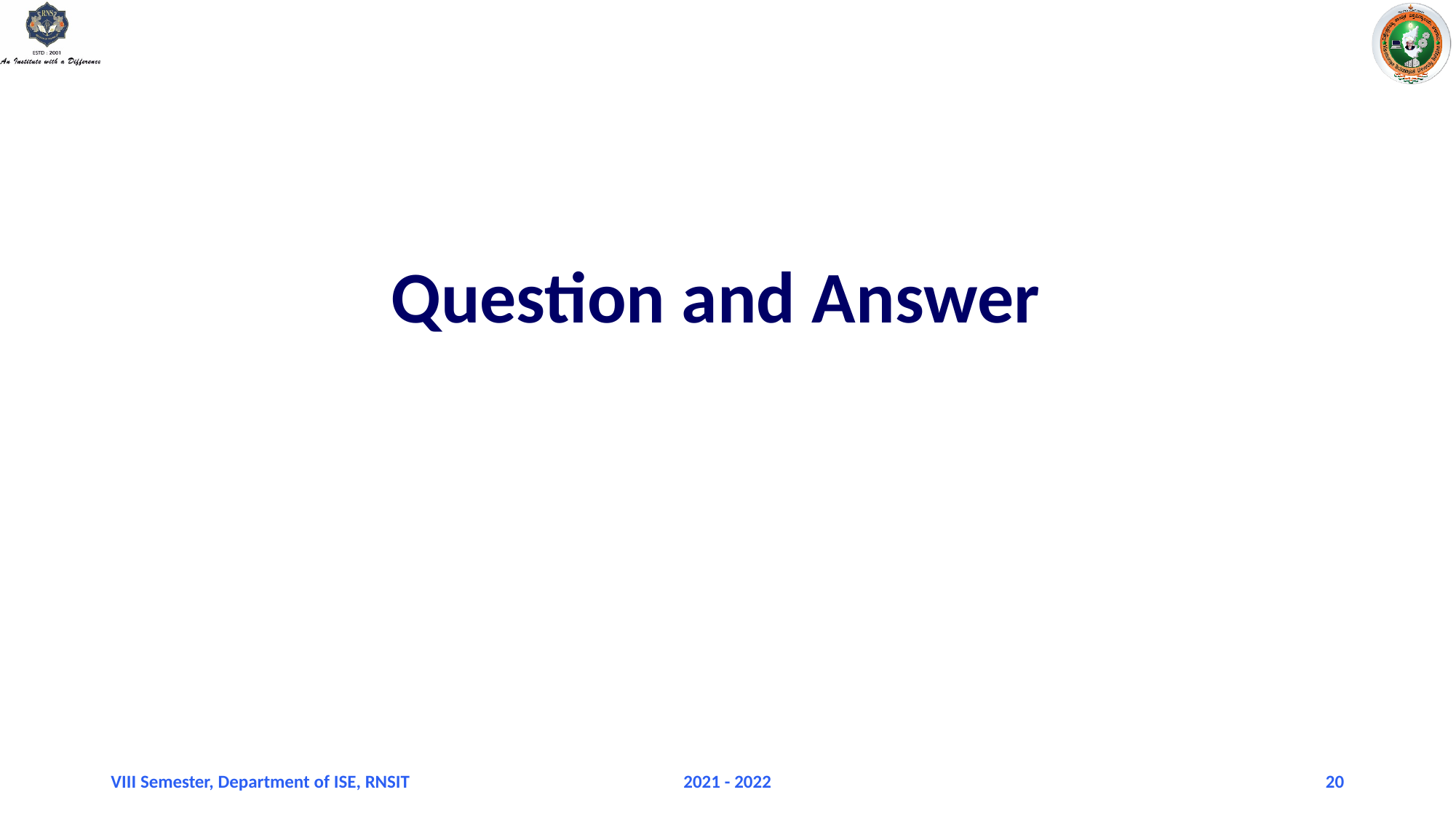

# Question and Answer
VIII Semester, Department of ISE, RNSIT
2021 - 2022
20